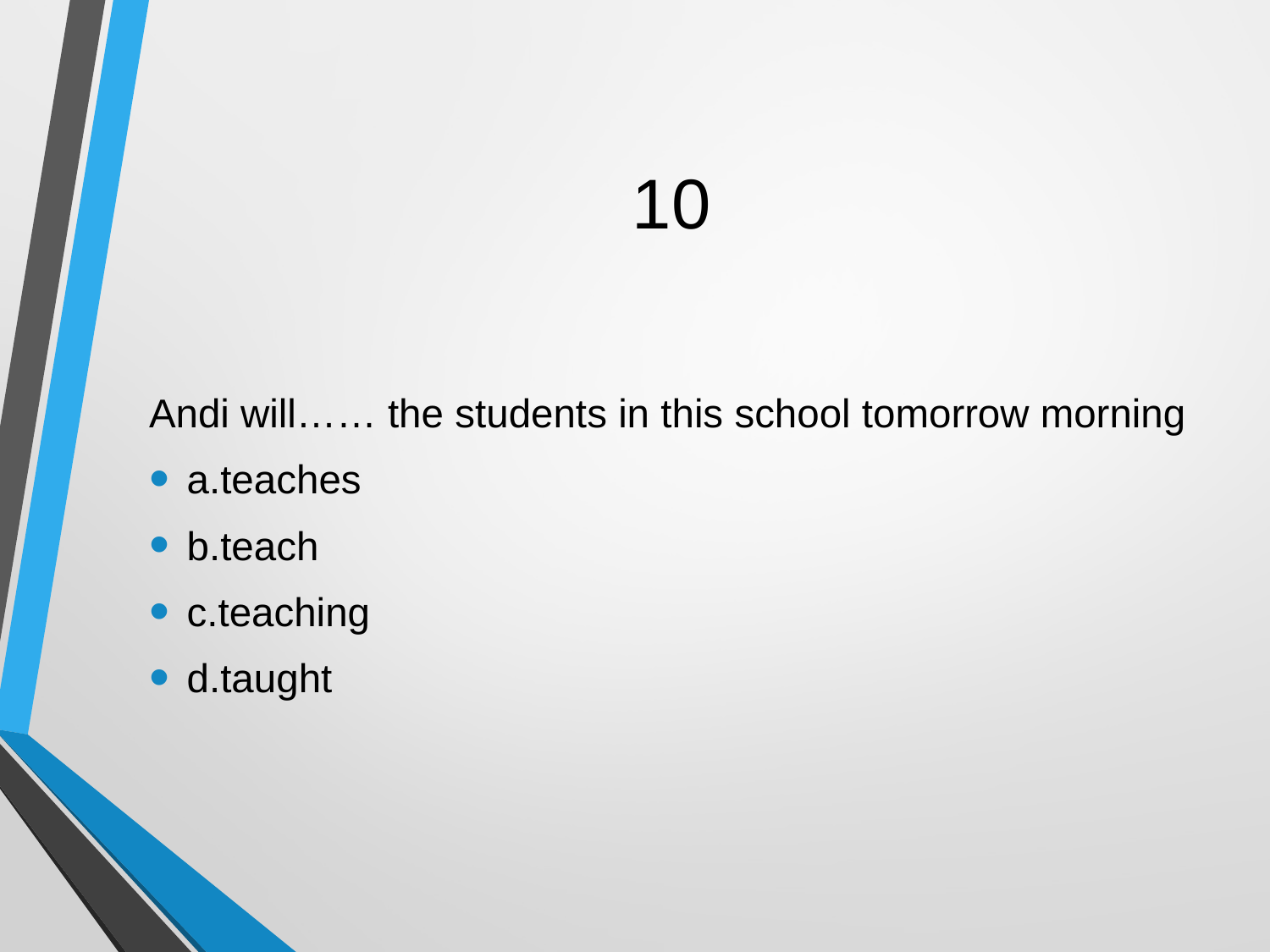

# 10
Andi will…… the students in this school tomorrow morning
a.teaches
b.teach
c.teaching
d.taught